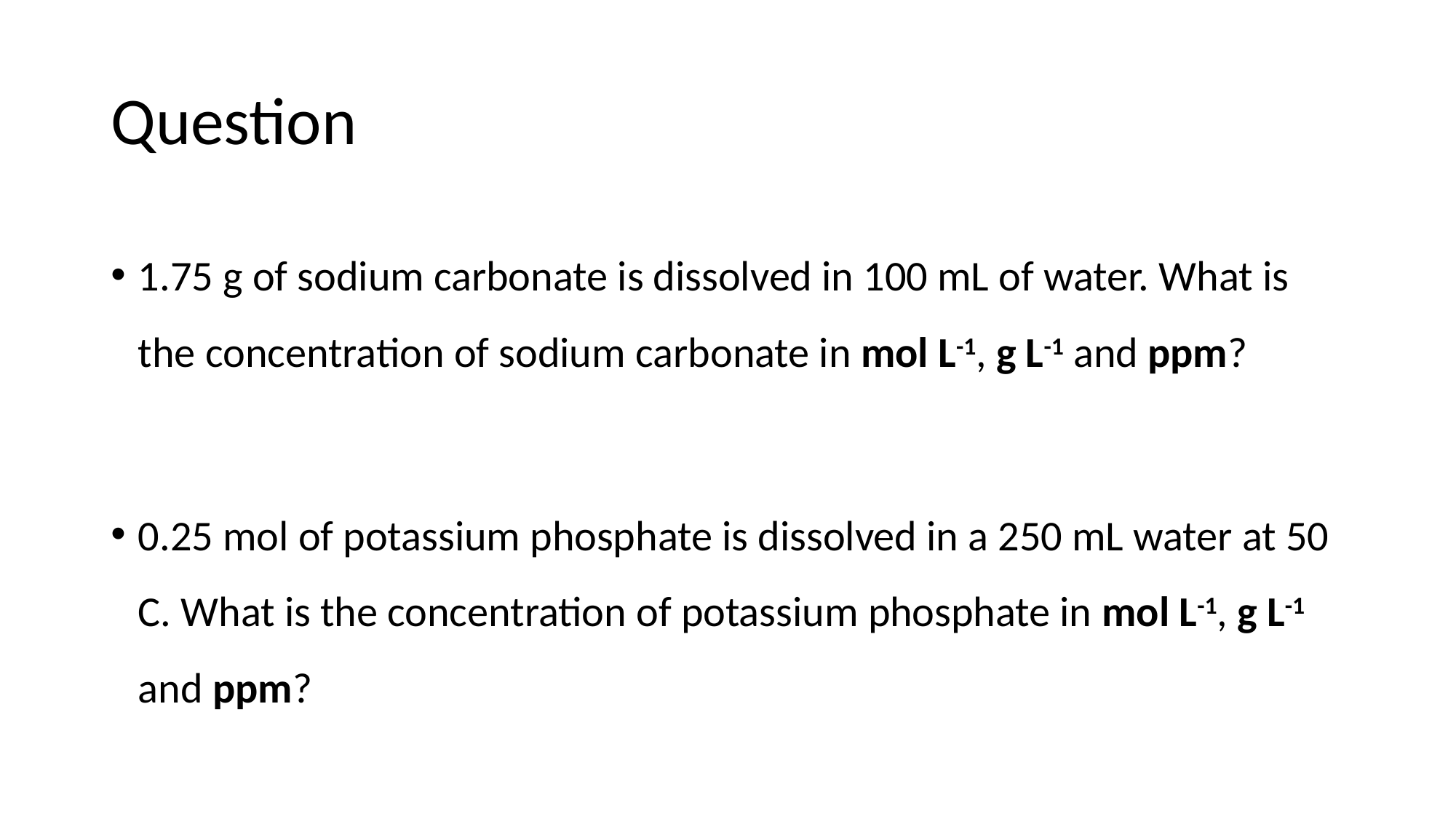

# Question
1.75 g of sodium carbonate is dissolved in 100 mL of water. What is the concentration of sodium carbonate in mol L-1, g L-1 and ppm?

0.25 mol of potassium phosphate is dissolved in a 250 mL water at 50 C. What is the concentration of potassium phosphate in mol L-1, g L-1 and ppm?